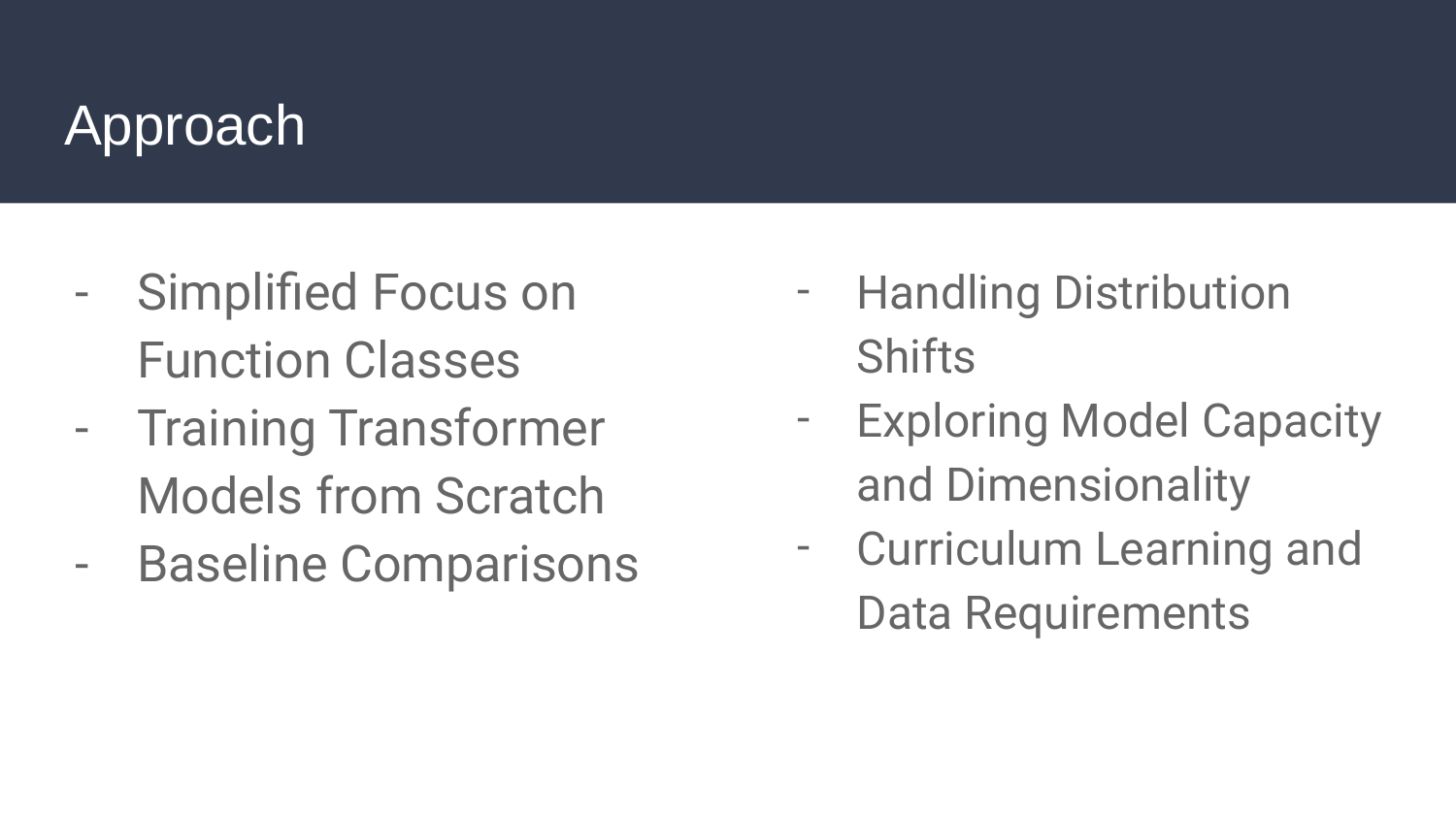

# Approach
Simplified Focus on Function Classes
Training Transformer Models from Scratch
Baseline Comparisons
Handling Distribution Shifts
Exploring Model Capacity and Dimensionality
Curriculum Learning and Data Requirements